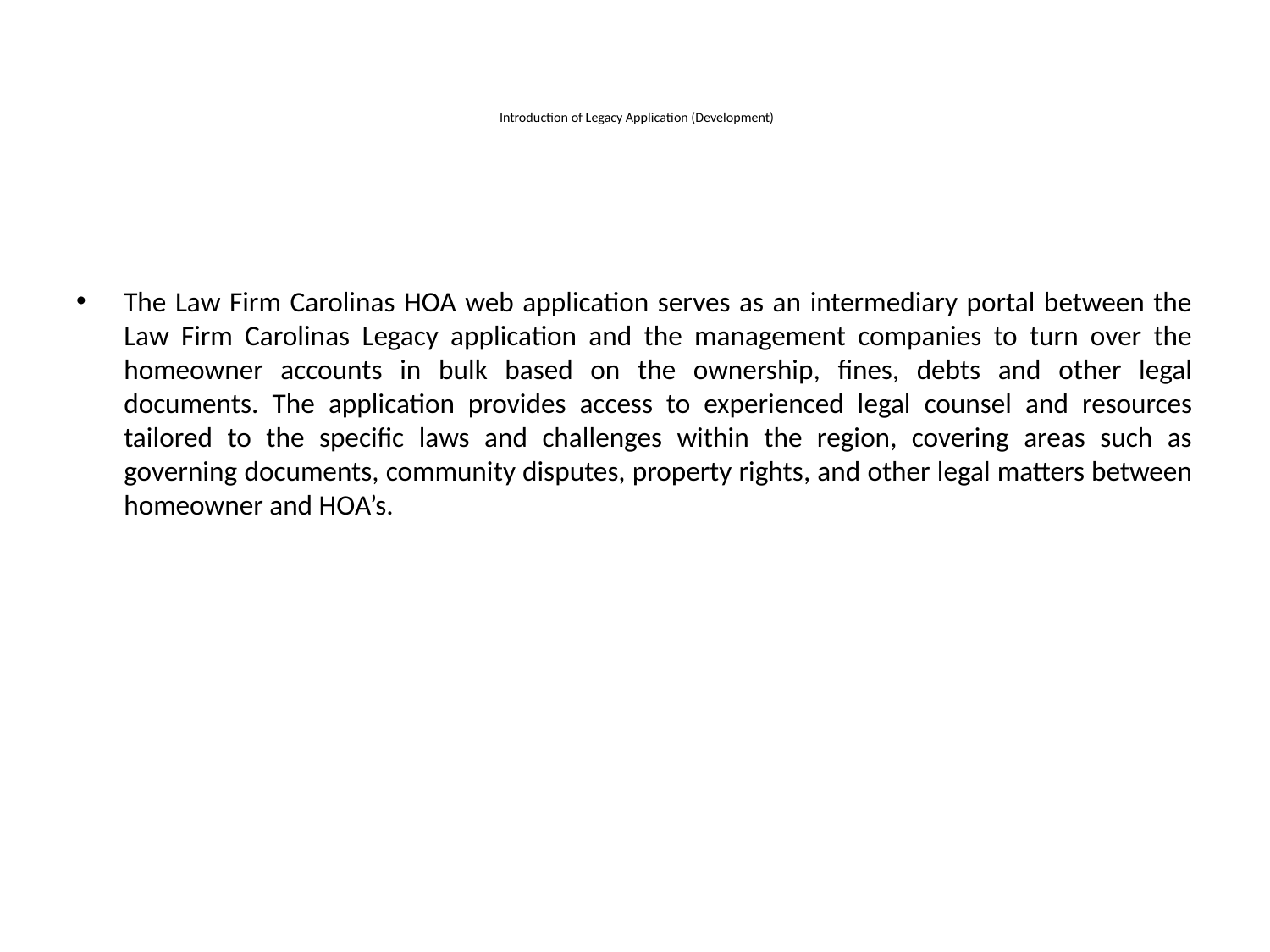

# Introduction of Legacy Application (Development)
The Law Firm Carolinas HOA web application serves as an intermediary portal between the Law Firm Carolinas Legacy application and the management companies to turn over the homeowner accounts in bulk based on the ownership, fines, debts and other legal documents. The application provides access to experienced legal counsel and resources tailored to the specific laws and challenges within the region, covering areas such as governing documents, community disputes, property rights, and other legal matters between homeowner and HOA’s.